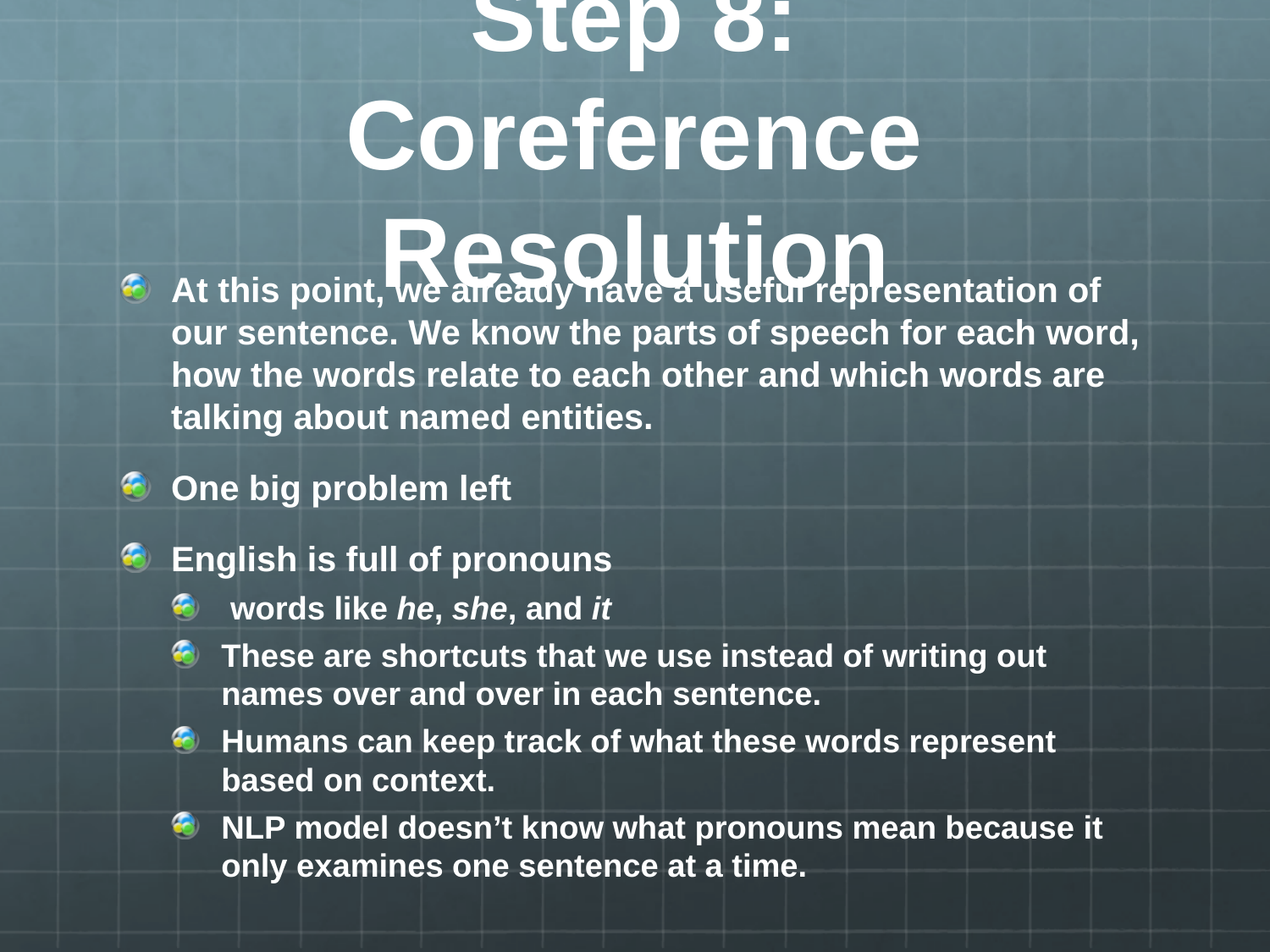

# Step 8: Coreference Resolution
At this point, we already have a useful representation of our sentence. We know the parts of speech for each word, how the words relate to each other and which words are talking about named entities.
One big problem left
English is full of pronouns
 words like he, she, and it
These are shortcuts that we use instead of writing out names over and over in each sentence.
Humans can keep track of what these words represent based on context.
NLP model doesn’t know what pronouns mean because it only examines one sentence at a time.